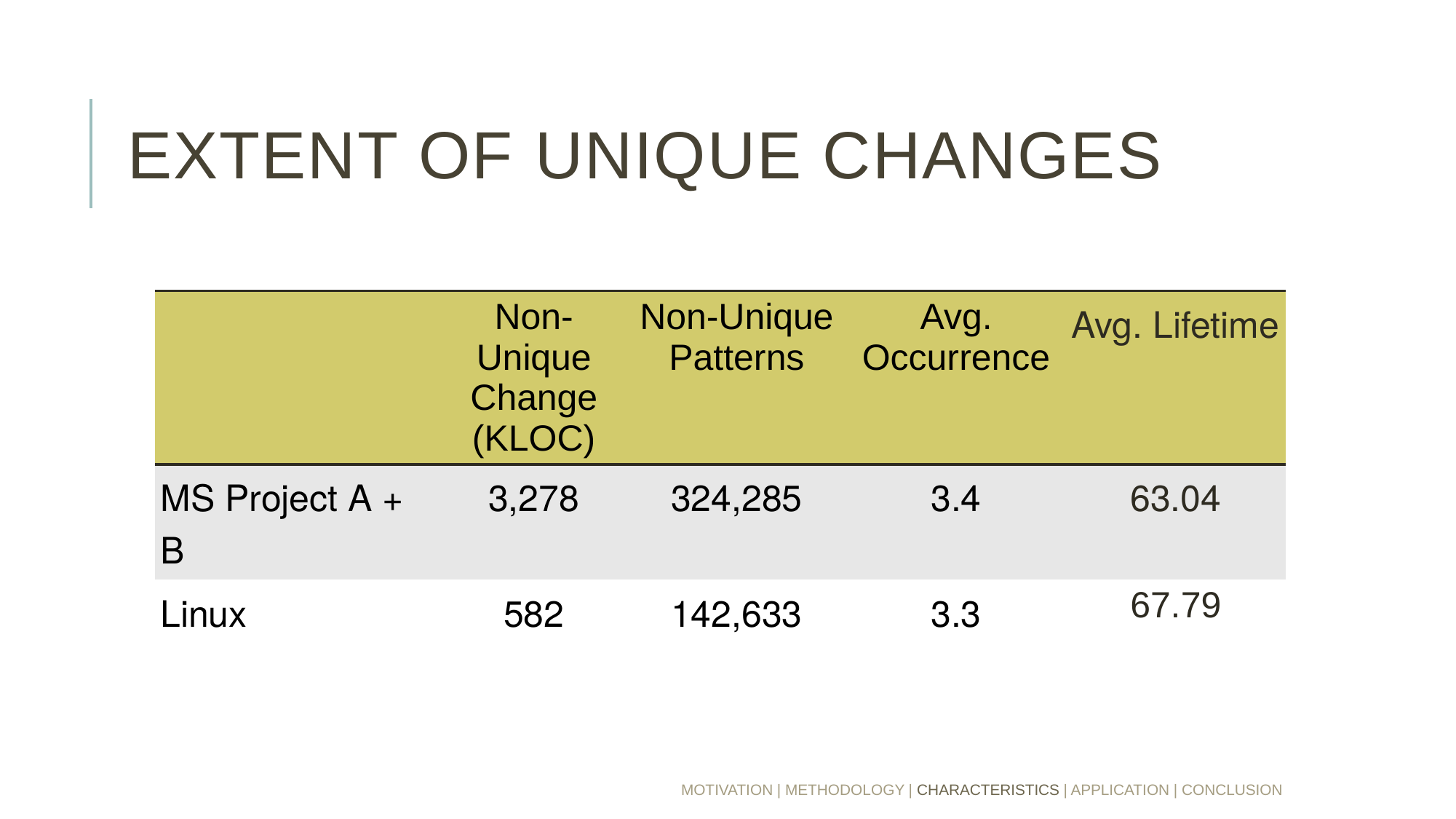

# Extent of Unique CHANGEs
|  | Non-Unique Change (KLOC) | Non-Unique Patterns | Avg. Occurrence | Avg. Lifetime |
| --- | --- | --- | --- | --- |
| MS Project A + B | 3,278 | 324,285 | 3.4 | 63.04 |
| Linux | 582 | 142,633 | 3.3 | 67.79 |
MOTIVATION | METHODOLOGY | CHARACTERISTICS | APPLICATION | Conclusion